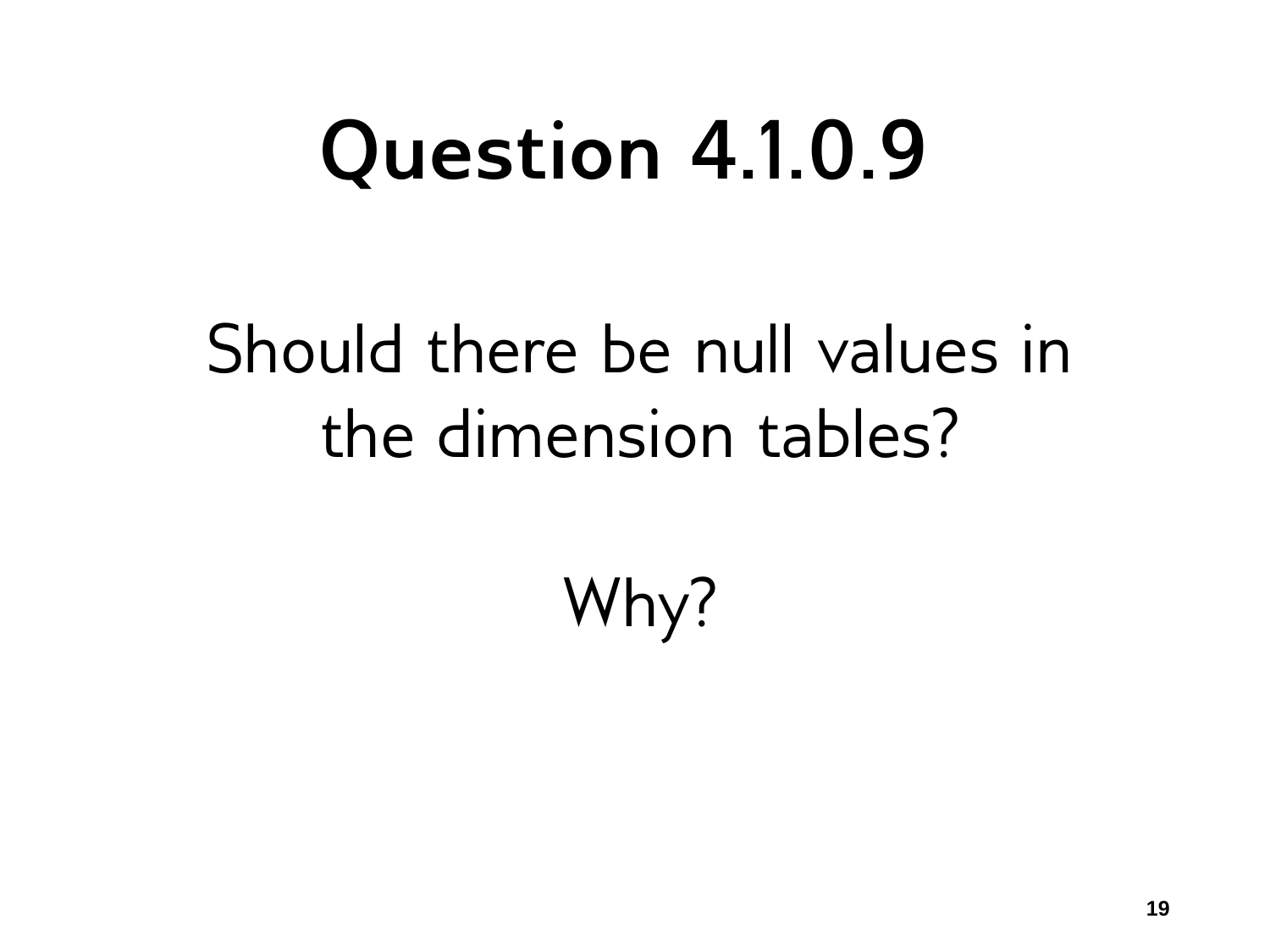

# Question 4.1.0.9
Should there be null values in
the dimension tables?
Why?
19